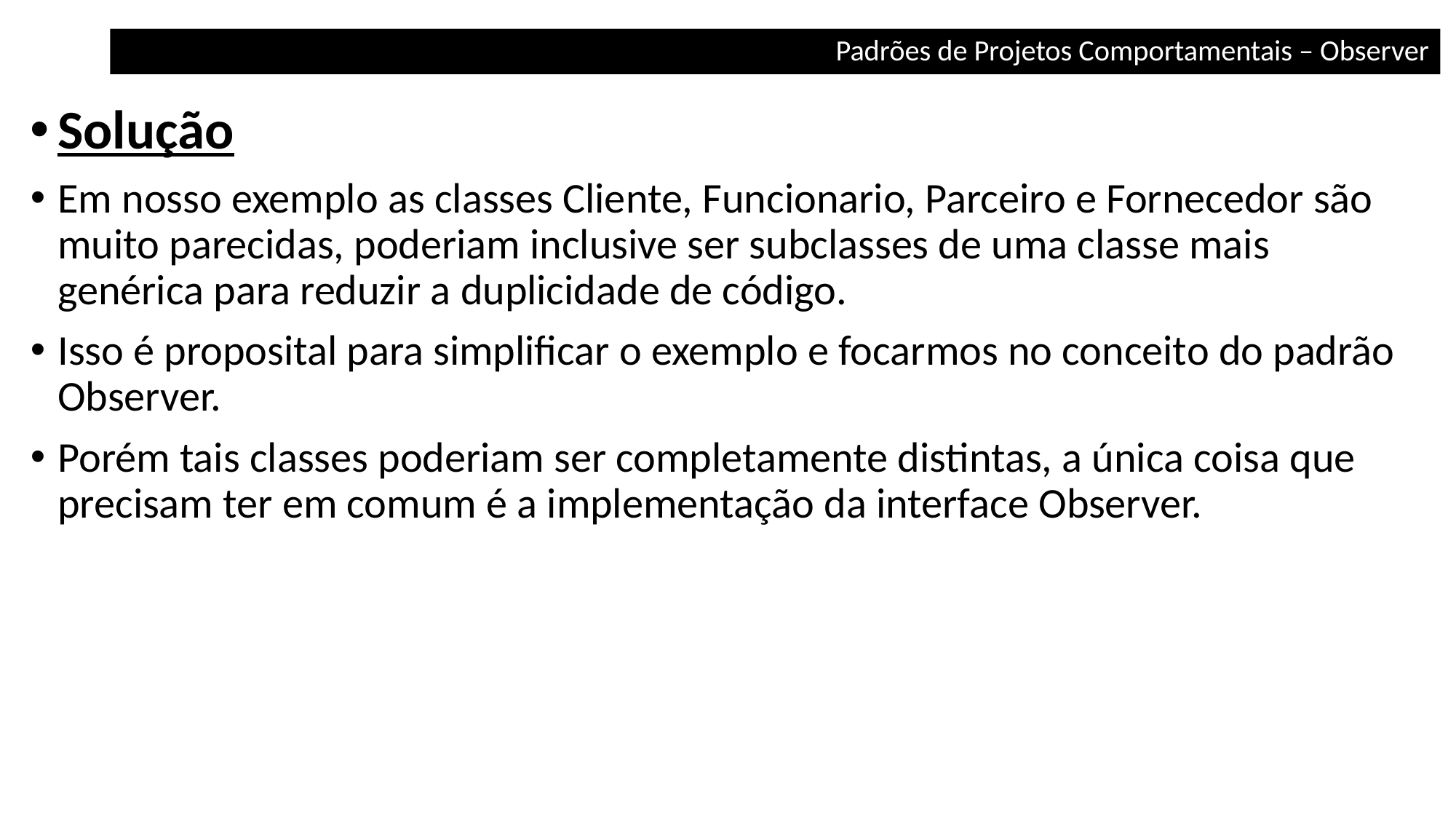

Padrões de Projetos Comportamentais – Observer
Solução
Em nosso exemplo as classes Cliente, Funcionario, Parceiro e Fornecedor são muito parecidas, poderiam inclusive ser subclasses de uma classe mais genérica para reduzir a duplicidade de código.
Isso é proposital para simplificar o exemplo e focarmos no conceito do padrão Observer.
Porém tais classes poderiam ser completamente distintas, a única coisa que precisam ter em comum é a implementação da interface Observer.